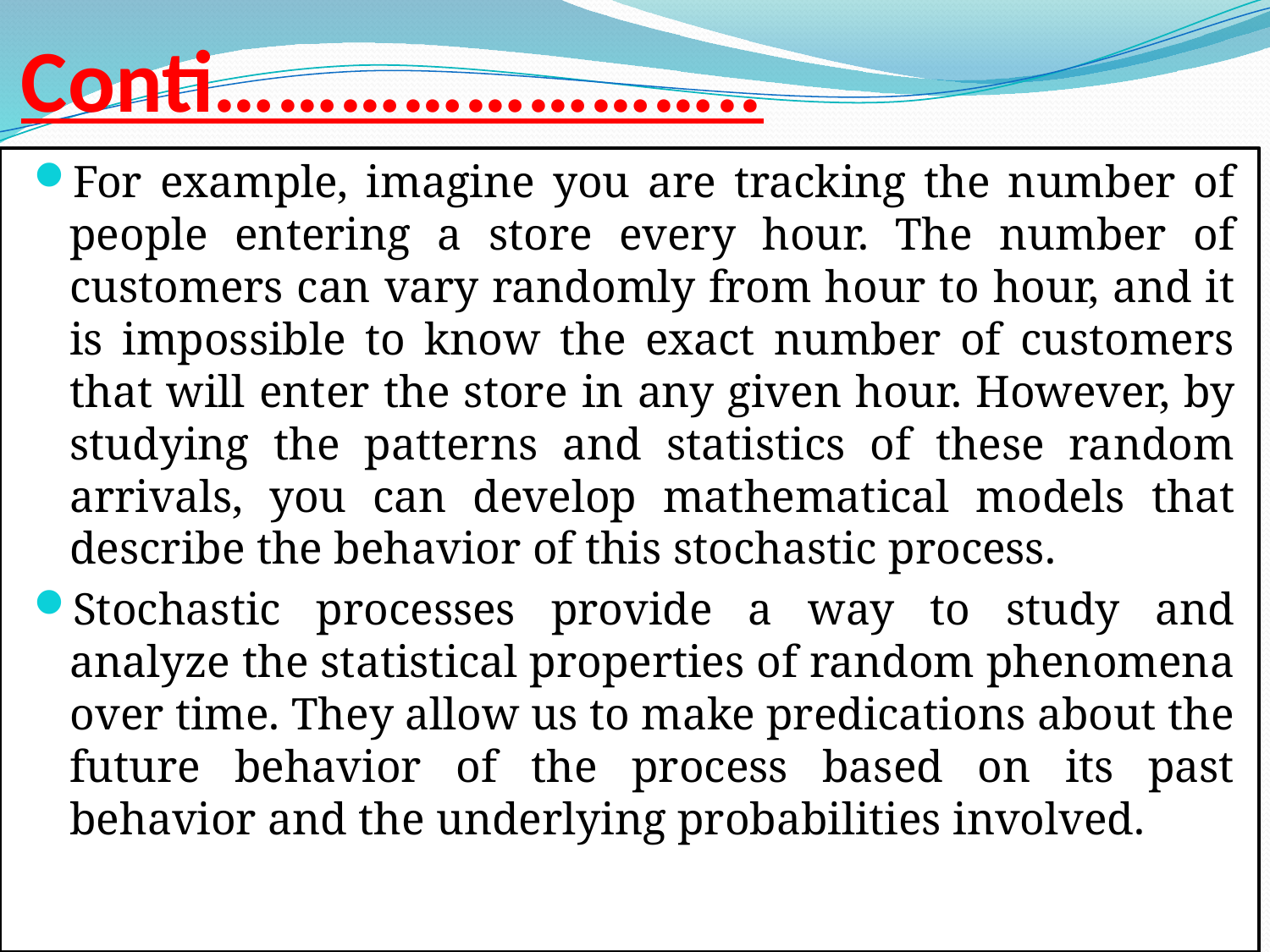

# Conti……………………..

For example, imagine you are tracking the number of people entering a store every hour. The number of customers can vary randomly from hour to hour, and it is impossible to know the exact number of customers that will enter the store in any given hour. However, by studying the patterns and statistics of these random arrivals, you can develop mathematical models that describe the behavior of this stochastic process.
Stochastic processes provide a way to study and analyze the statistical properties of random phenomena over time. They allow us to make predications about the future behavior of the process based on its past behavior and the underlying probabilities involved.